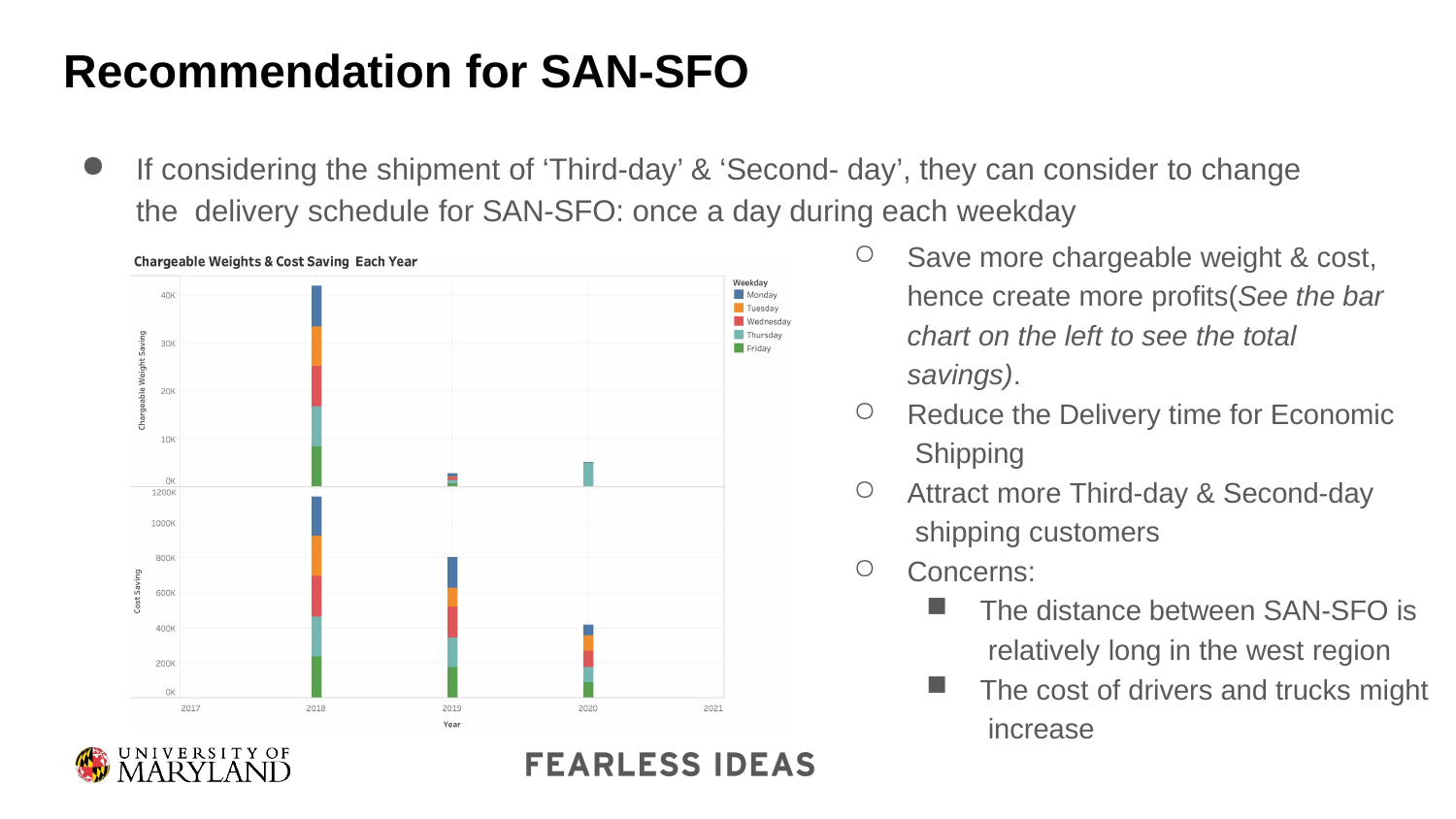

# Recommendation for SAN-SFO
If considering the shipment of ‘Third-day’ & ‘Second- day’, they can consider to change the  delivery schedule for SAN-SFO: once a day during each weekday
Save more chargeable weight & cost,  hence create more profits(See the bar  chart on the left to see the total savings).
Reduce the Delivery time for Economic  Shipping
Attract more Third-day & Second-day  shipping customers
Concerns:
The distance between SAN-SFO is  relatively long in the west region
The cost of drivers and trucks might  increase